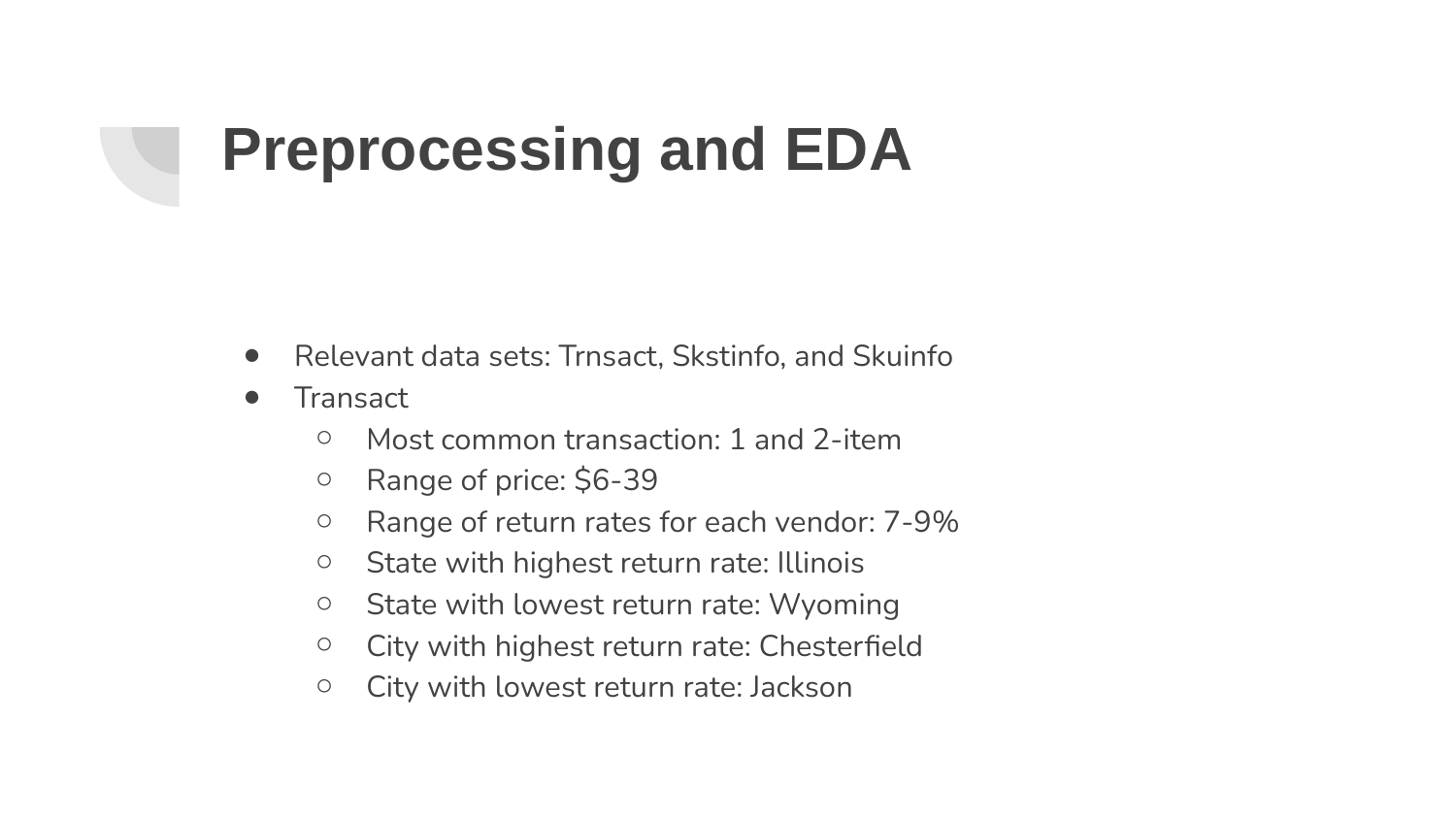

# Preprocessing and EDA
Relevant data sets: Trnsact, Skstinfo, and Skuinfo
Transact
Most common transaction: 1 and 2-item
Range of price: $6-39
Range of return rates for each vendor: 7-9%
State with highest return rate: Illinois
State with lowest return rate: Wyoming
City with highest return rate: Chesterfield
City with lowest return rate: Jackson